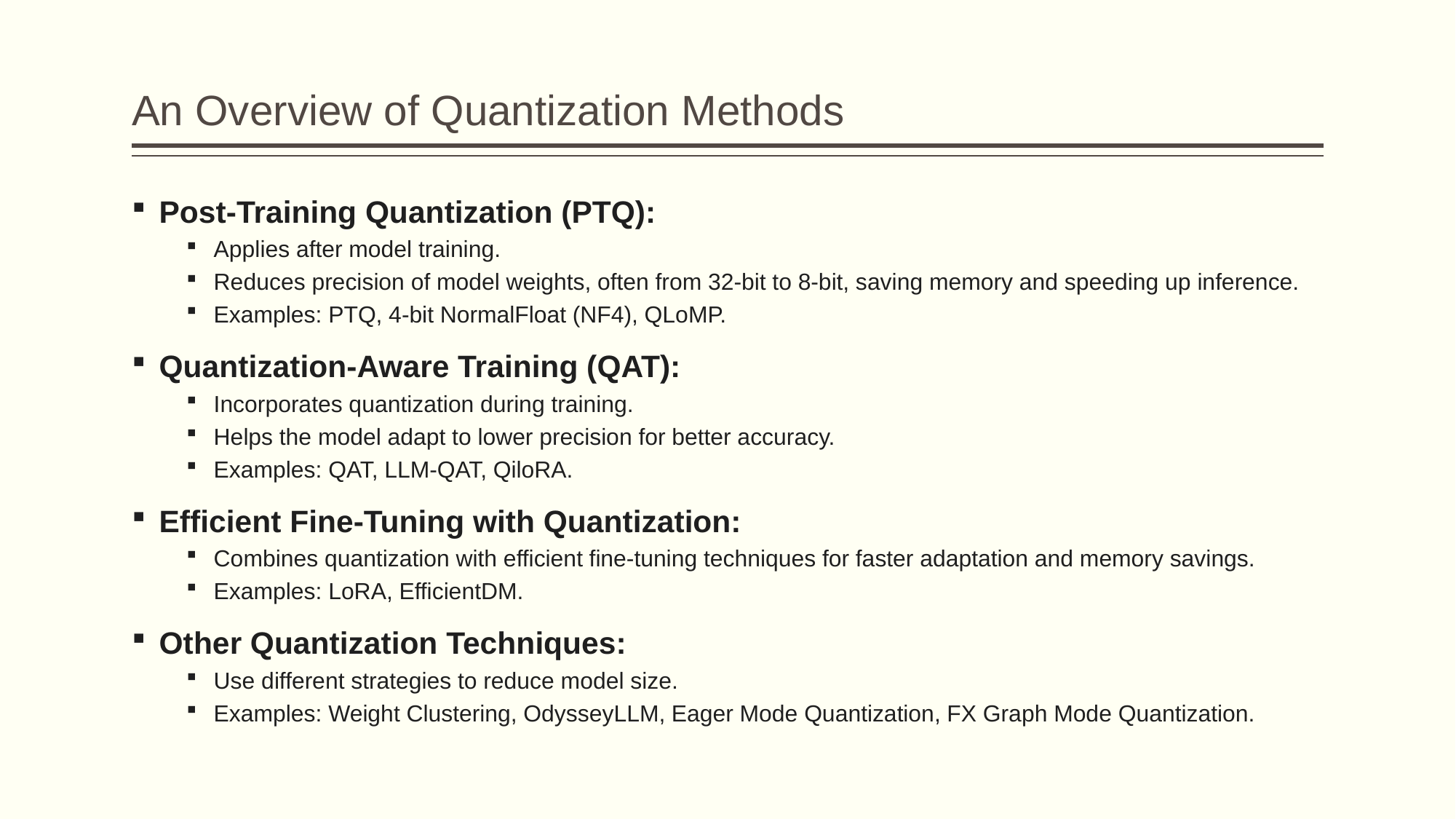

# An Overview of Quantization Methods
Post-Training Quantization (PTQ):
Applies after model training.
Reduces precision of model weights, often from 32-bit to 8-bit, saving memory and speeding up inference.
Examples: PTQ, 4-bit NormalFloat (NF4), QLoMP.
Quantization-Aware Training (QAT):
Incorporates quantization during training.
Helps the model adapt to lower precision for better accuracy.
Examples: QAT, LLM-QAT, QiloRA.
Efficient Fine-Tuning with Quantization:
Combines quantization with efficient fine-tuning techniques for faster adaptation and memory savings.
Examples: LoRA, EfficientDM.
Other Quantization Techniques:
Use different strategies to reduce model size.
Examples: Weight Clustering, OdysseyLLM, Eager Mode Quantization, FX Graph Mode Quantization.